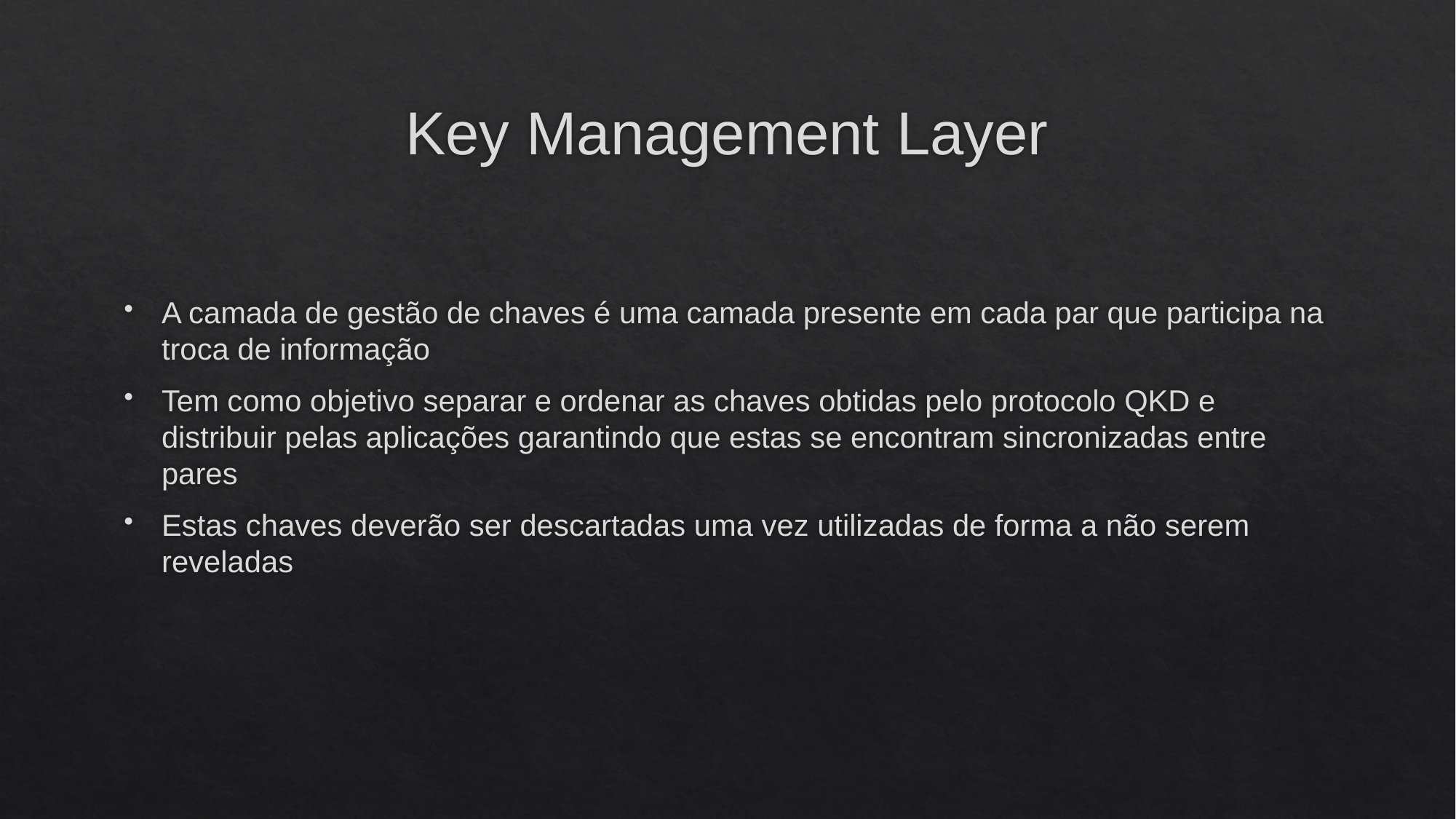

# Key Management Layer
A camada de gestão de chaves é uma camada presente em cada par que participa na troca de informação
Tem como objetivo separar e ordenar as chaves obtidas pelo protocolo QKD e distribuir pelas aplicações garantindo que estas se encontram sincronizadas entre pares
Estas chaves deverão ser descartadas uma vez utilizadas de forma a não serem reveladas